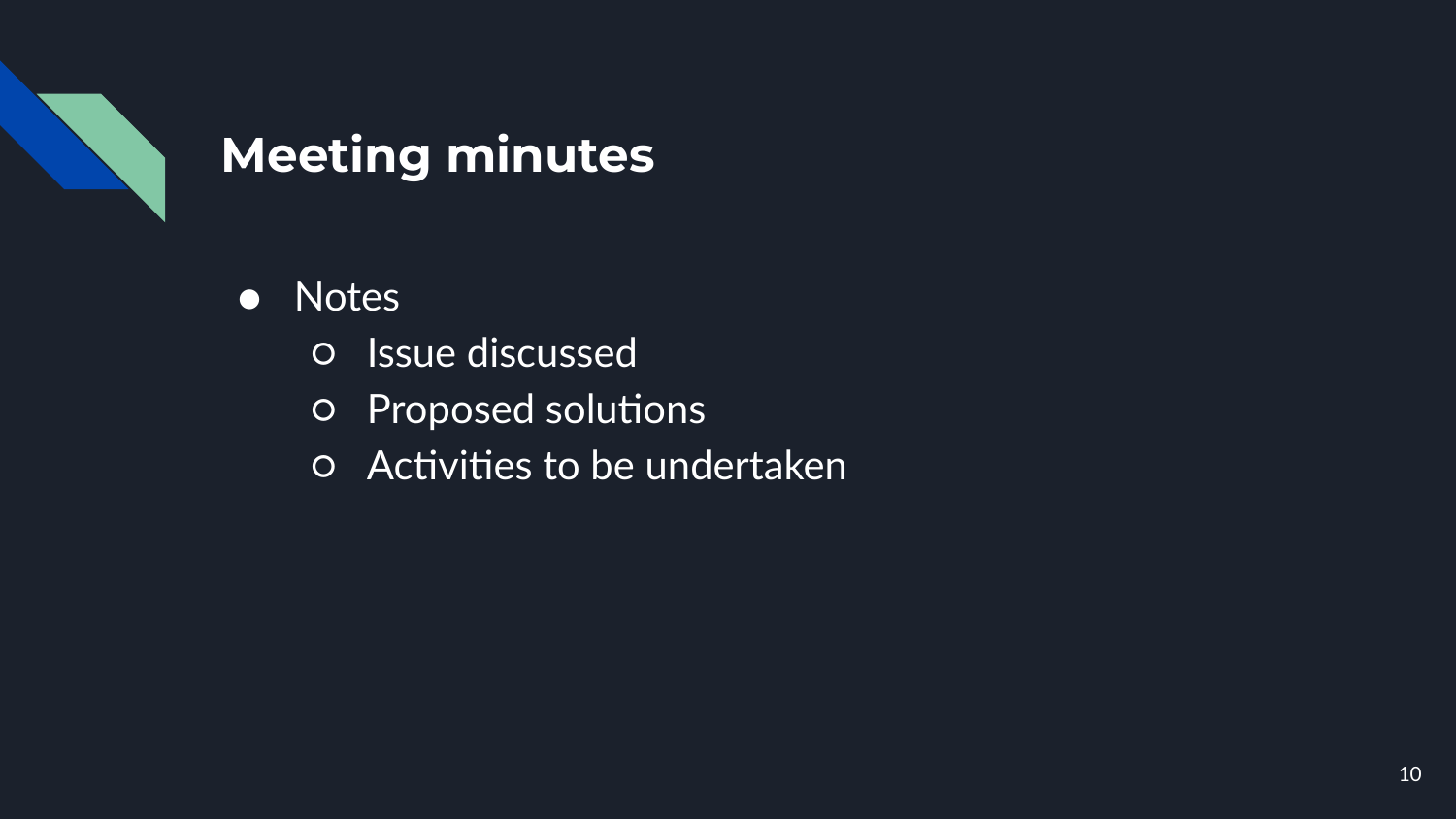

# Meeting minutes
Notes
Issue discussed
Proposed solutions
Activities to be undertaken
10